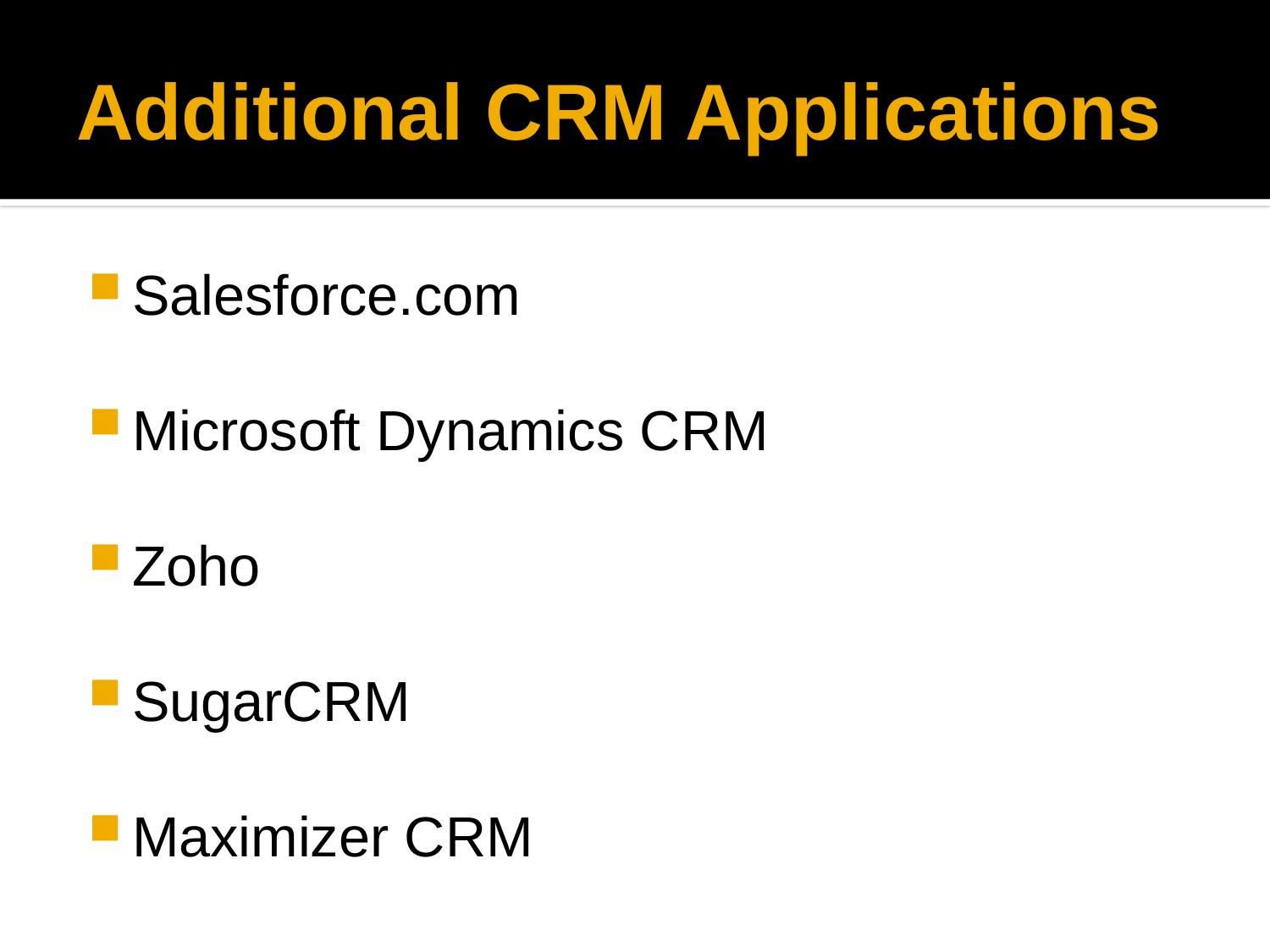

# Additional CRM Applications
Salesforce.com

Microsoft Dynamics CRM

Zoho

SugarCRM

Maximizer CRM